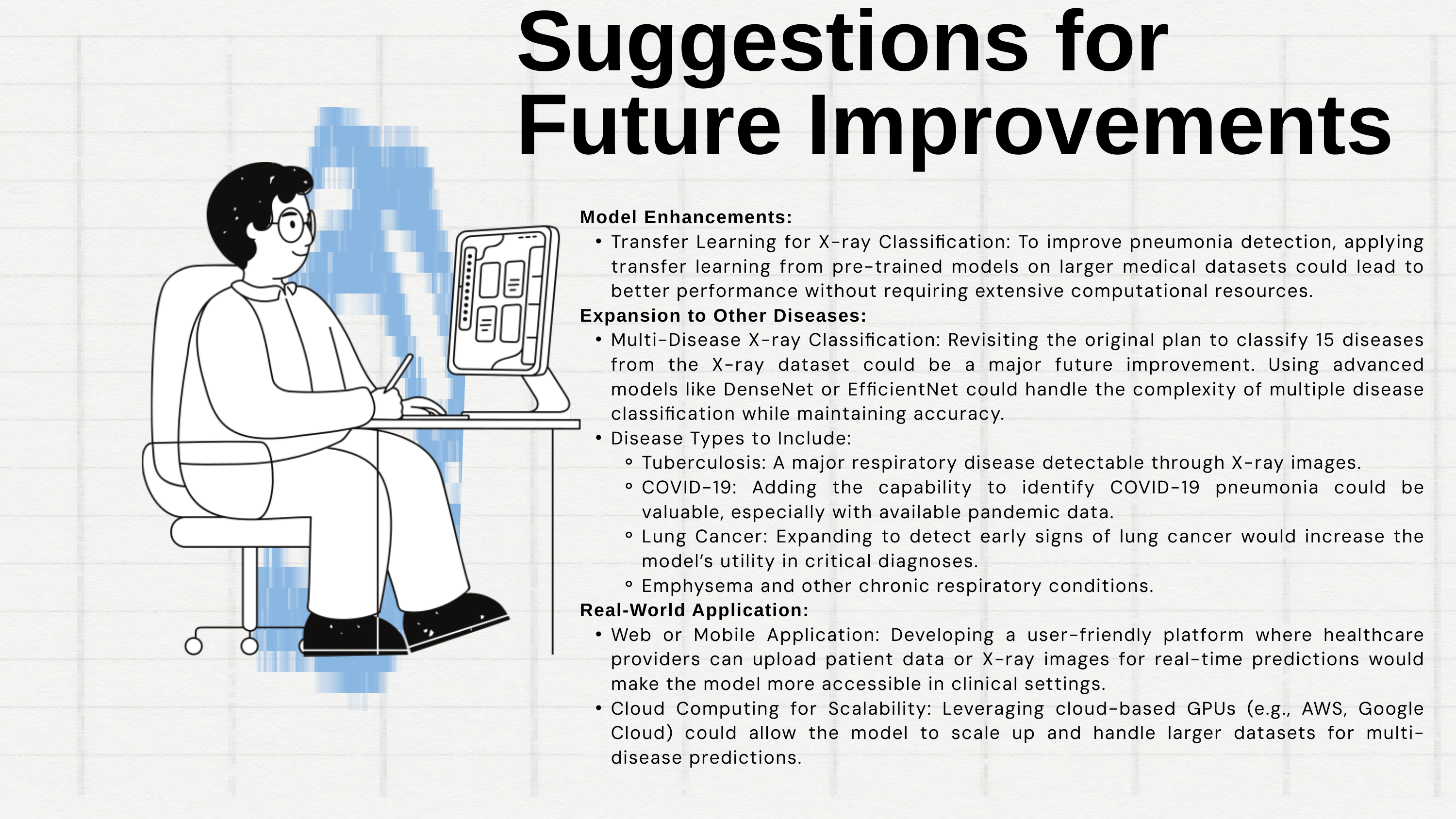

Suggestions for Future Improvements

Model Enhancements:
Transfer Learning for X-ray Classification: To improve pneumonia detection, applying transfer learning from pre-trained models on larger medical datasets could lead to better performance without requiring extensive computational resources.
Expansion to Other Diseases:
Multi-Disease X-ray Classification: Revisiting the original plan to classify 15 diseases from the X-ray dataset could be a major future improvement. Using advanced models like DenseNet or EfficientNet could handle the complexity of multiple disease classification while maintaining accuracy.
Disease Types to Include:
Tuberculosis: A major respiratory disease detectable through X-ray images.
COVID-19: Adding the capability to identify COVID-19 pneumonia could be valuable, especially with available pandemic data.
Lung Cancer: Expanding to detect early signs of lung cancer would increase the model’s utility in critical diagnoses.
Emphysema and other chronic respiratory conditions.
Real-World Application:
Web or Mobile Application: Developing a user-friendly platform where healthcare providers can upload patient data or X-ray images for real-time predictions would make the model more accessible in clinical settings.
Cloud Computing for Scalability: Leveraging cloud-based GPUs (e.g., AWS, Google Cloud) could allow the model to scale up and handle larger datasets for multi-disease predictions.